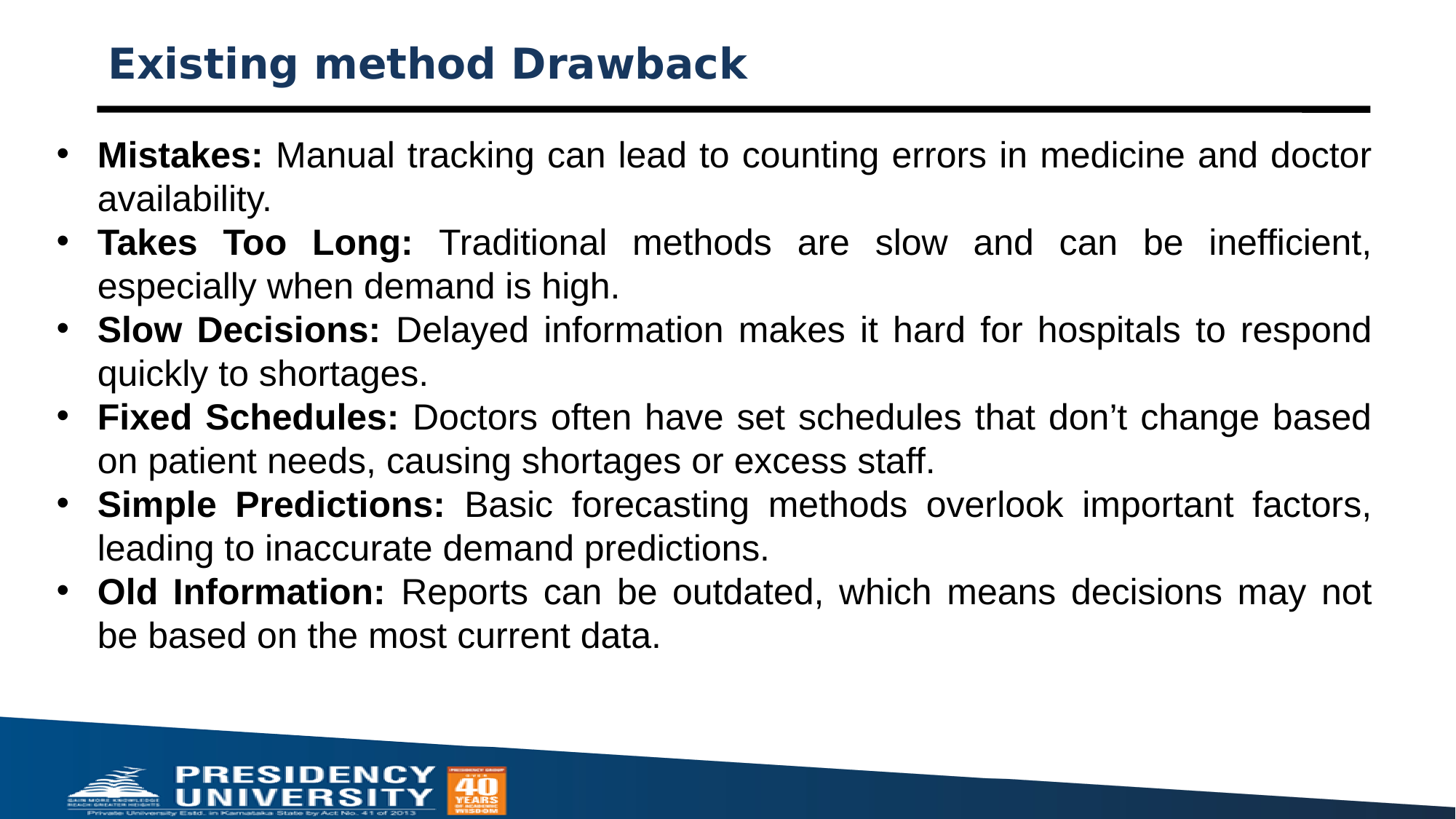

Mistakes: Manual tracking can lead to counting errors in medicine and doctor availability.
Takes Too Long: Traditional methods are slow and can be inefficient, especially when demand is high.
Slow Decisions: Delayed information makes it hard for hospitals to respond quickly to shortages.
Fixed Schedules: Doctors often have set schedules that don’t change based on patient needs, causing shortages or excess staff.
Simple Predictions: Basic forecasting methods overlook important factors, leading to inaccurate demand predictions.
Old Information: Reports can be outdated, which means decisions may not be based on the most current data.
# Existing method Drawback